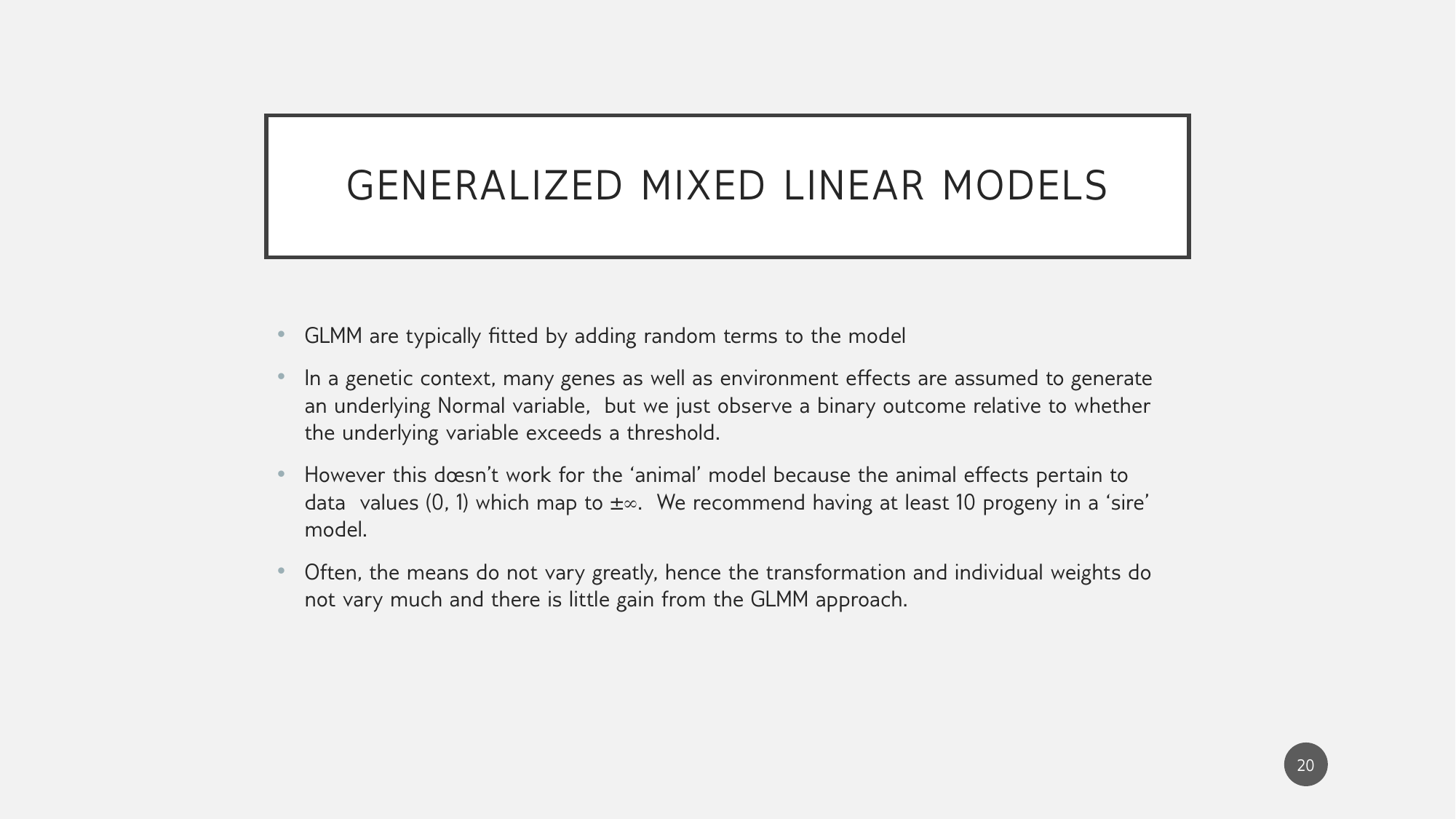

# Generalized mixed linear models
GLMM are typically fitted by adding random terms to the model
In a genetic context, many genes as well as environment effects are assumed to generate an underlying Normal variable,  but we just observe a binary outcome relative to whether the underlying variable exceeds a threshold.
However this doesn’t work for the ‘animal’ model because the animal effects pertain to data  values (0, 1) which map to ±∞.  We recommend having at least 10 progeny in a ‘sire’ model.
Often, the means do not vary greatly, hence the transformation and individual weights do not vary much and there is little gain from the GLMM approach.
20